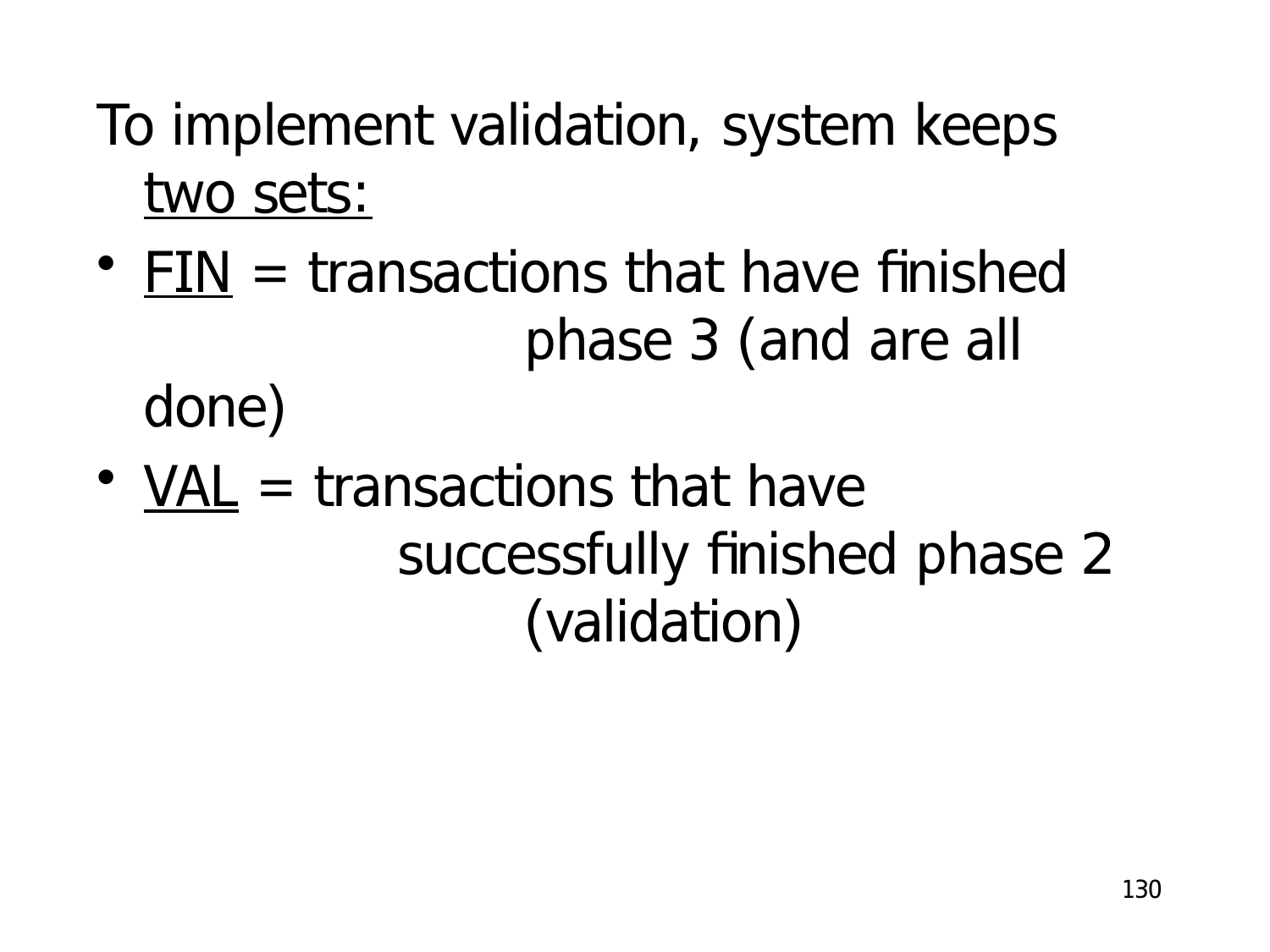

To implement validation, system keeps two sets:
FIN = transactions that have finished 			phase 3 (and are all done)
VAL = transactions that have 				successfully finished phase 2 			(validation)
130